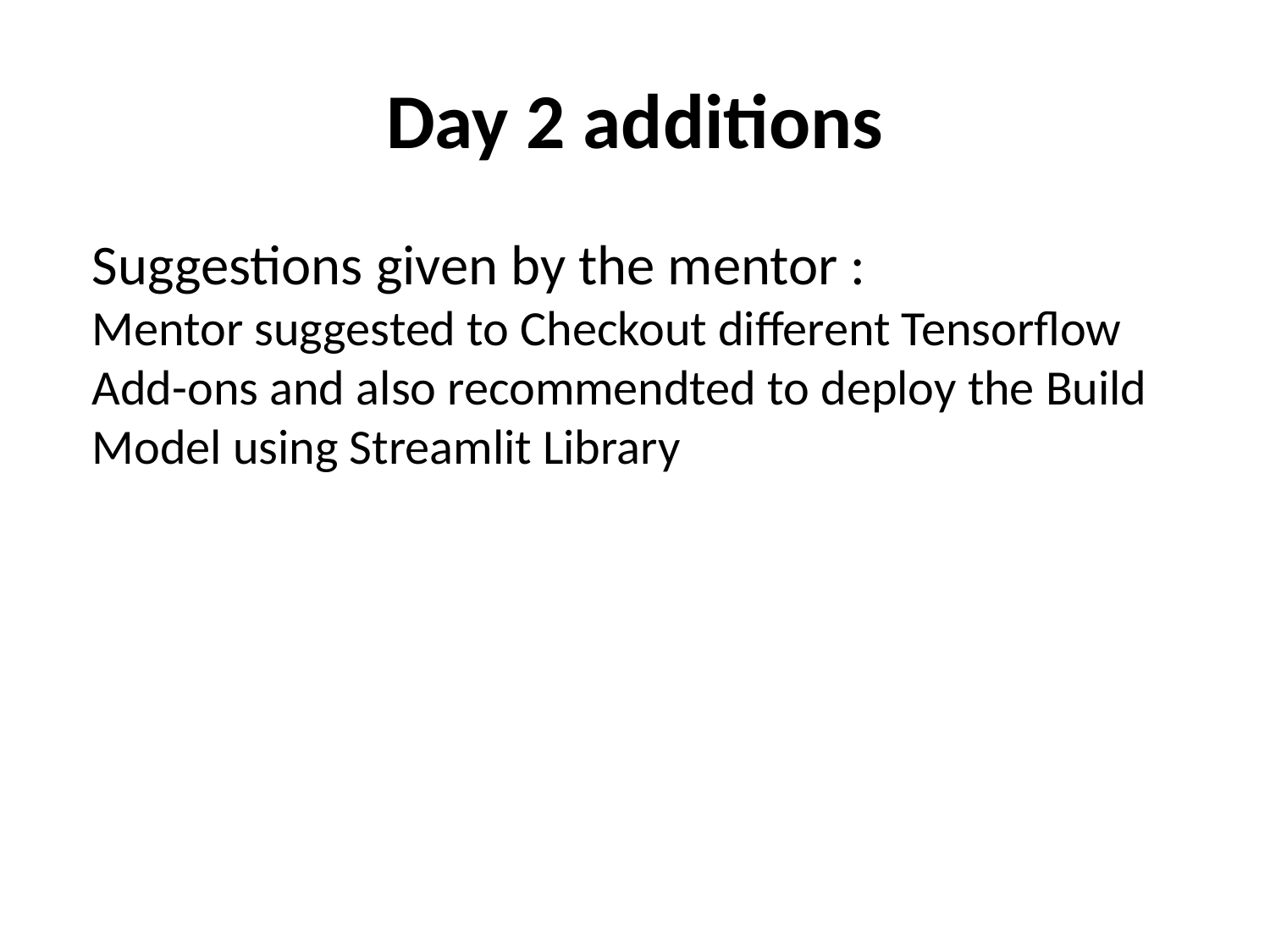

# Day 2 additions
Suggestions given by the mentor :
Mentor suggested to Checkout different Tensorflow Add-ons and also recommendted to deploy the Build Model using Streamlit Library